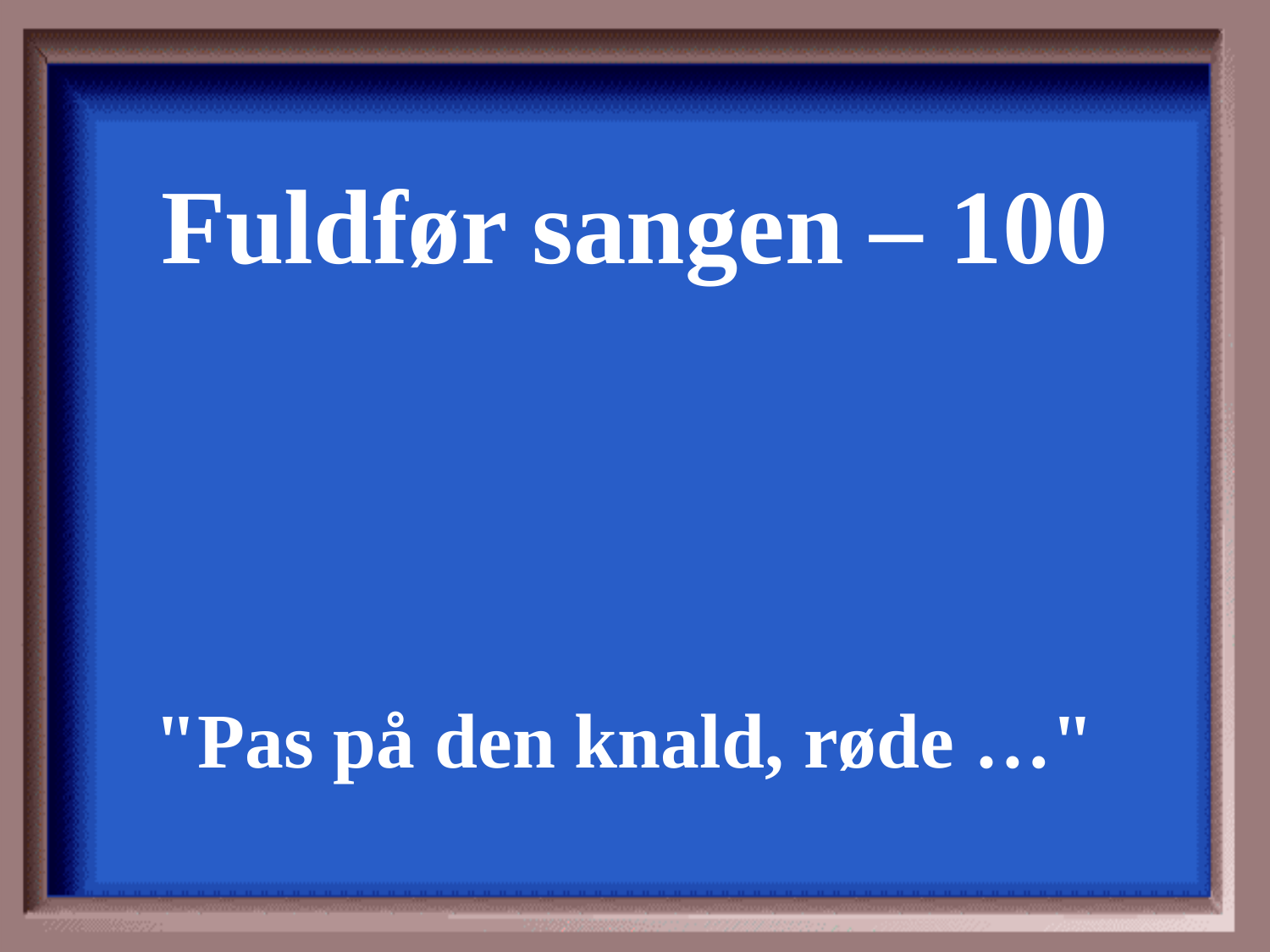

Fuldfør sangen – 100
"Pas på den knald, røde …"